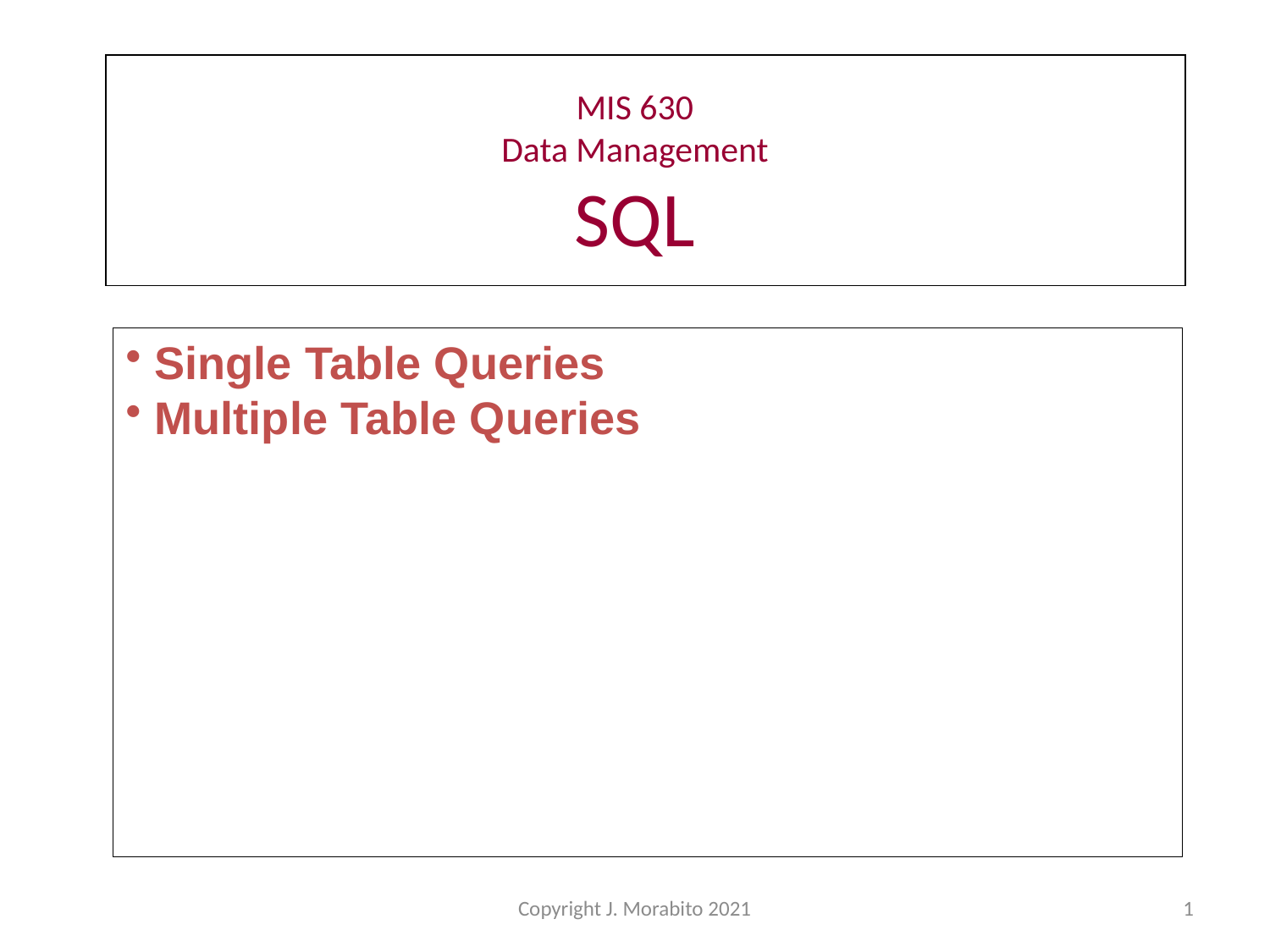

MIS 630
Data Management
SQL
 Single Table Queries
 Multiple Table Queries
Copyright J. Morabito 2021
1